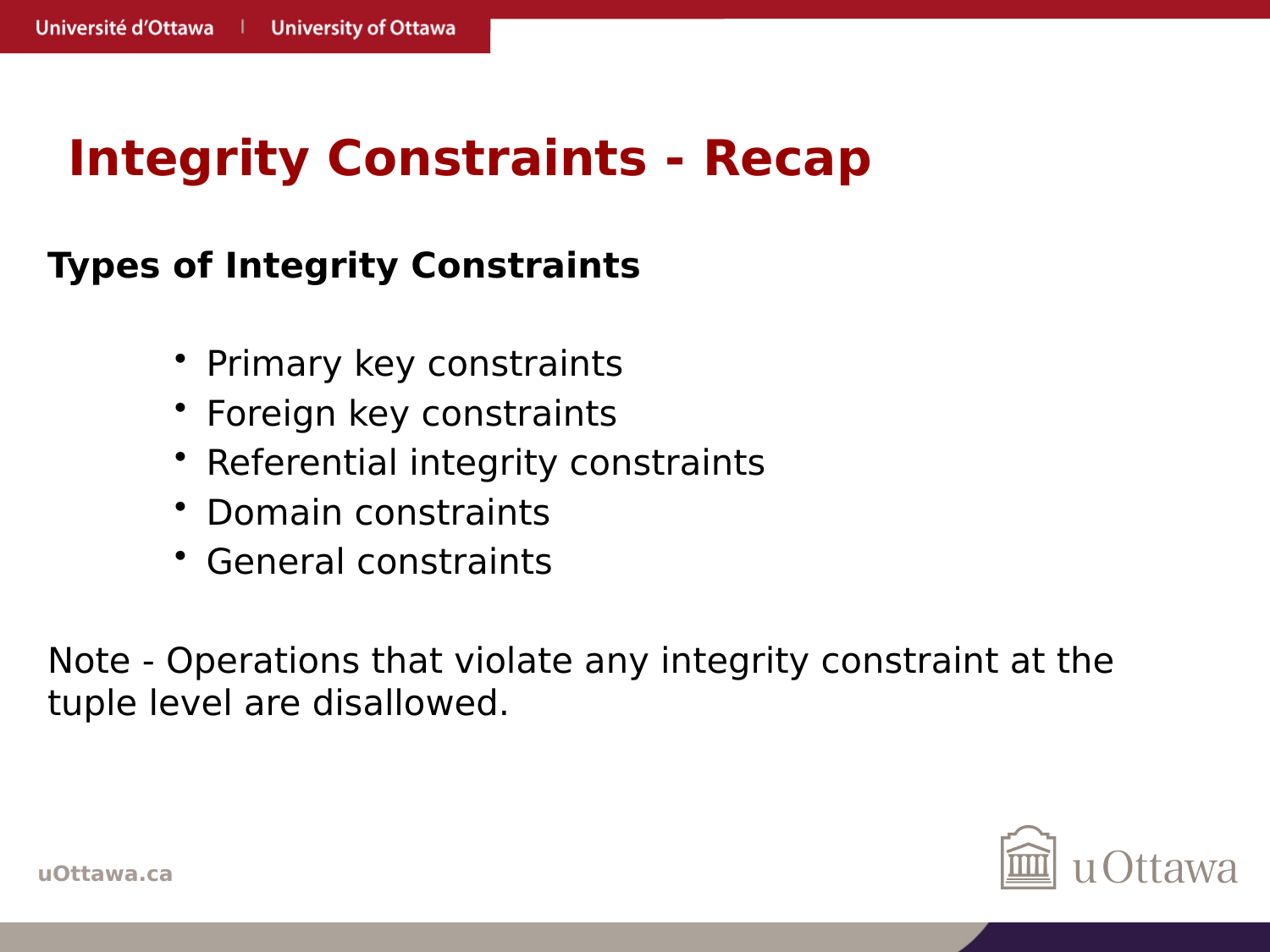

# Integrity Constraints - Recap
Types of Integrity Constraints

Primary key constraints
Foreign key constraints
Referential integrity constraints
Domain constraints
General constraints

Note - Operations that violate any integrity constraint at the tuple level are disallowed.